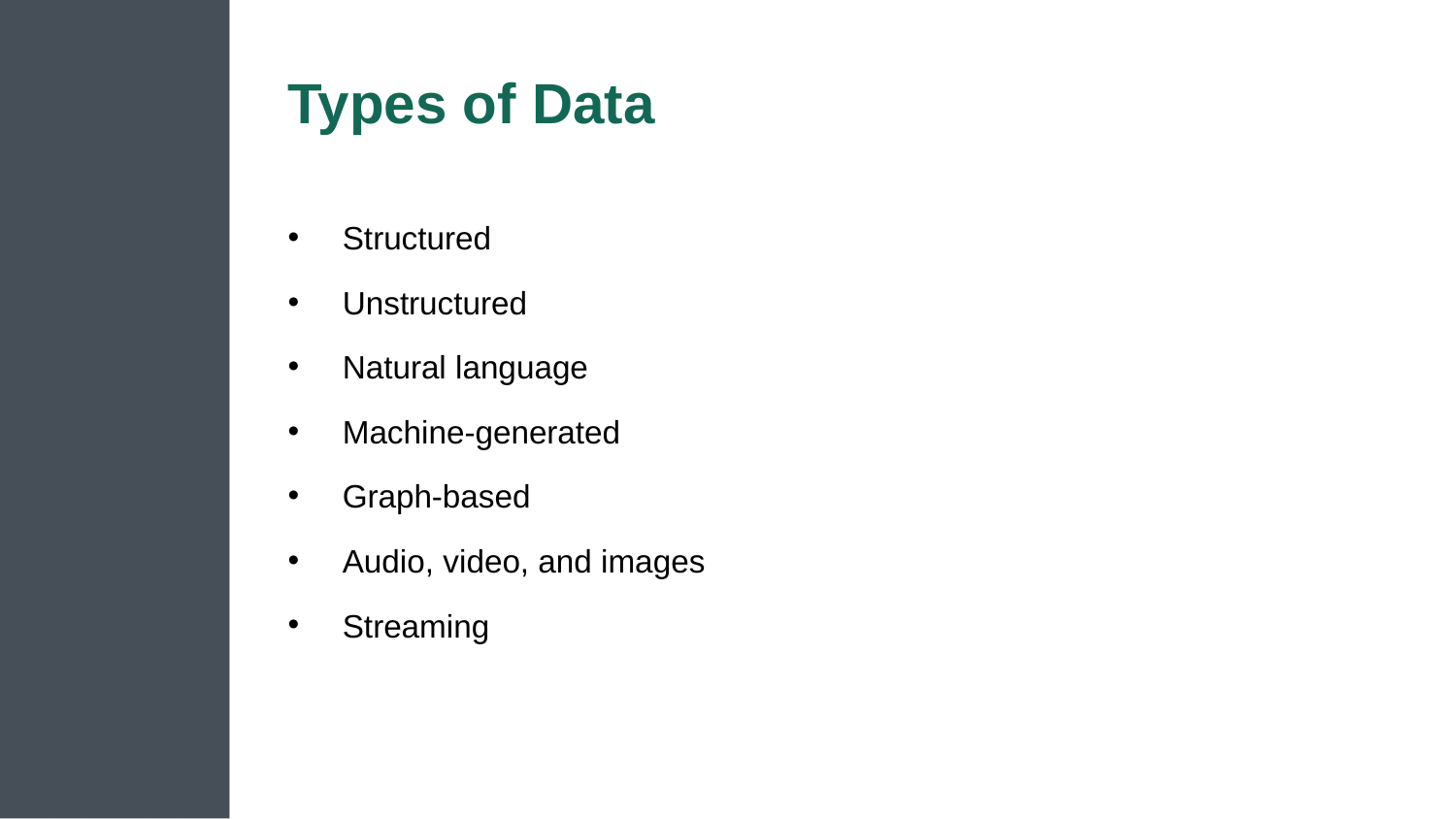

# Types of Data
Structured
Unstructured
Natural language
Machine-generated
Graph-based
Audio, video, and images
Streaming